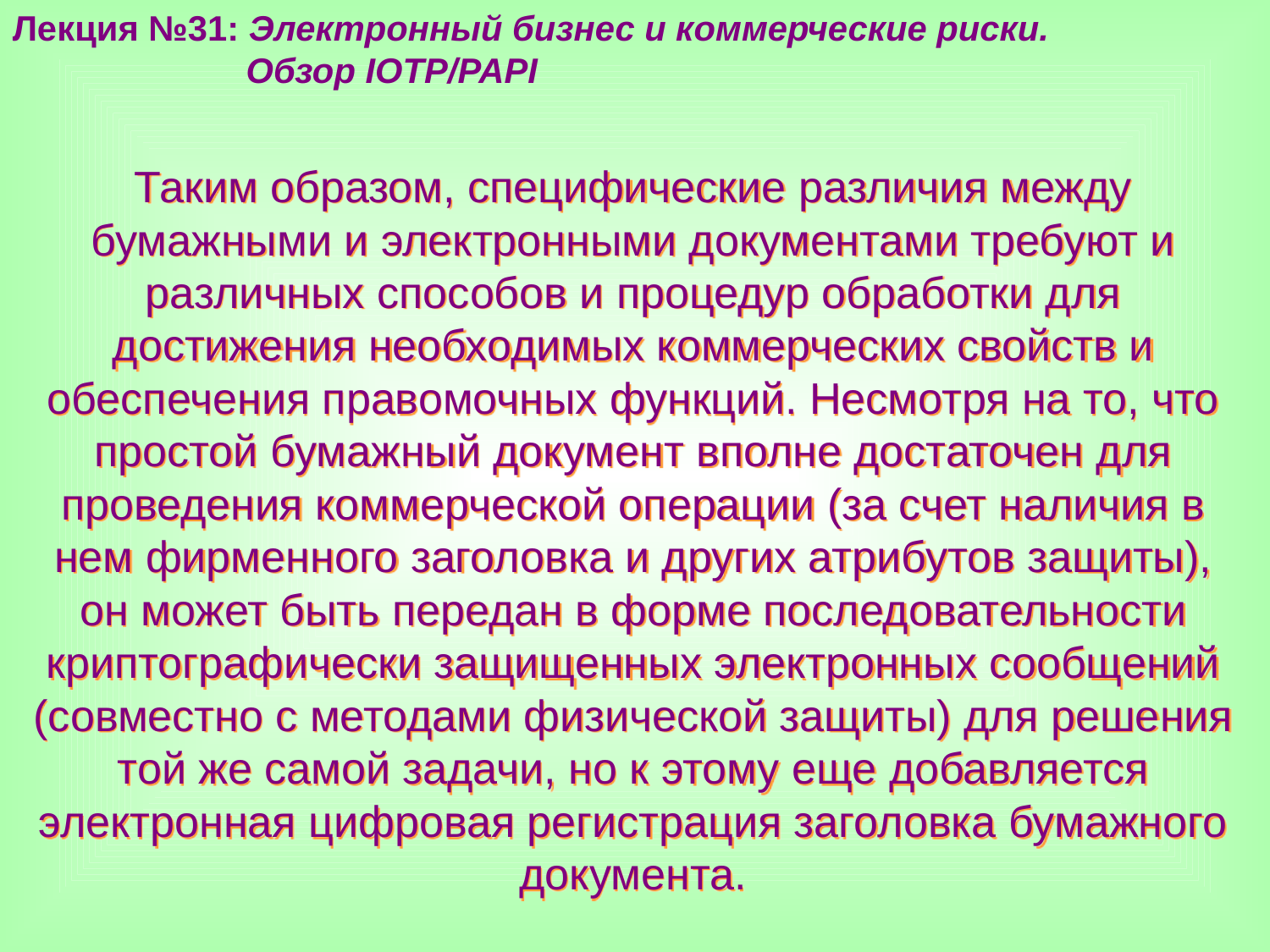

Лекция №31: Электронный бизнес и коммерческие риски.
                        Обзор IOTP/PAPI
Таким образом, специфические различия между бумажными и электронными документами требуют и различных способов и процедур обработки для достижения необходимых коммерческих свойств и обеспечения правомочных функций. Несмотря на то, что простой бумажный документ вполне достаточен для проведения коммерческой операции (за счет наличия в нем фирменного заголовка и других атрибутов защиты), он может быть передан в форме последовательности криптографически защищенных электронных сообщений (совместно с методами физической защиты) для решения той же самой задачи, но к этому еще добавляется электронная цифровая регистрация заголовка бумажного документа.